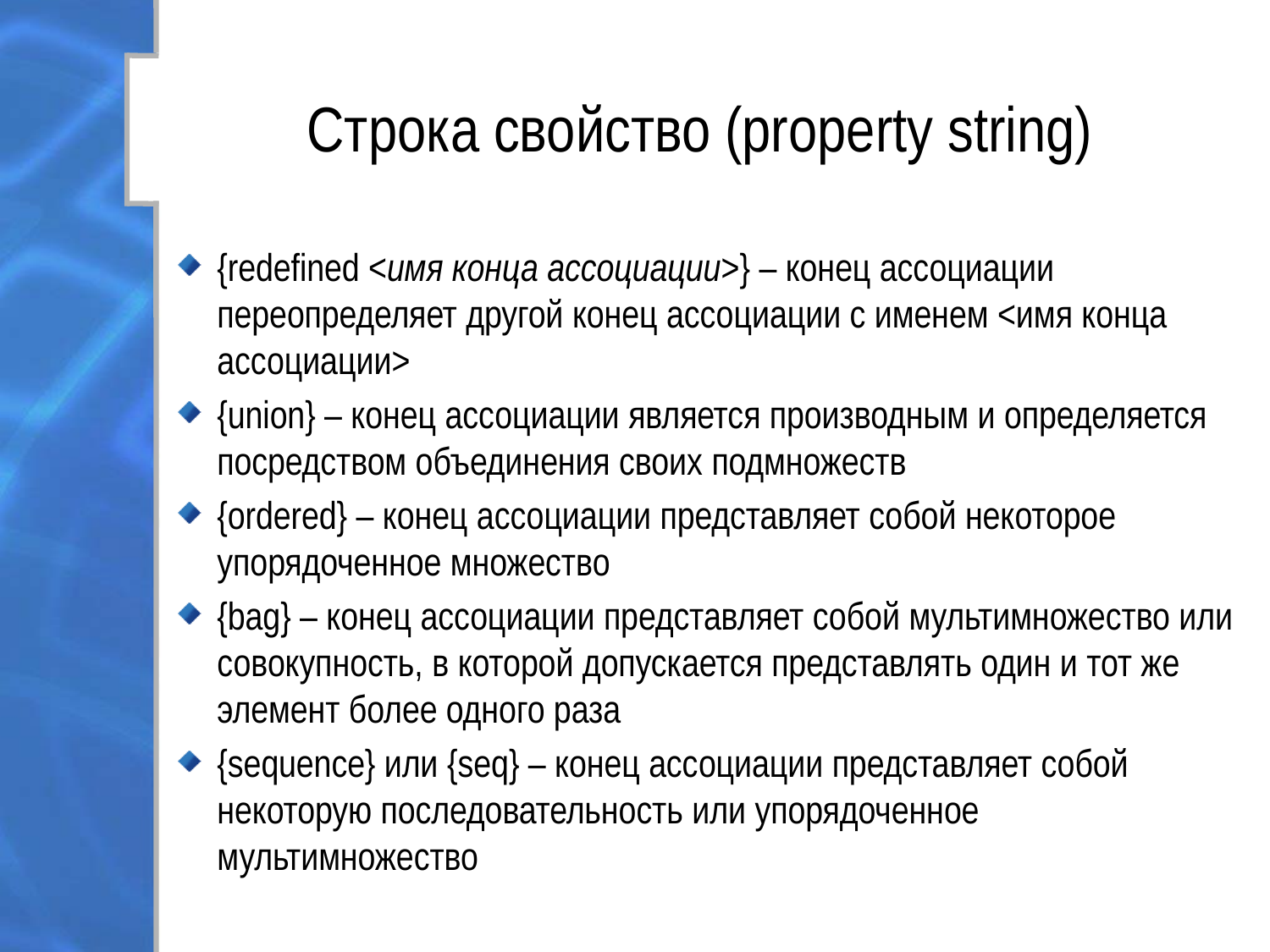

# Строка свойство (property string)
{redefined <имя конца ассоциации>} – конец ассоциации переопределяет другой конец ассоциации с именем <имя конца ассоциации>
{union} – конец ассоциации является производным и определяется посредством объединения своих подмножеств
{ordered} – конец ассоциации представляет собой некоторое упорядоченное множество
{bag} – конец ассоциации представляет собой мультимножество или совокупность, в которой допускается представлять один и тот же элемент более одного раза
{sequence} или {seq} – конец ассоциации представляет собой некоторую последовательность или упорядоченное мультимножество